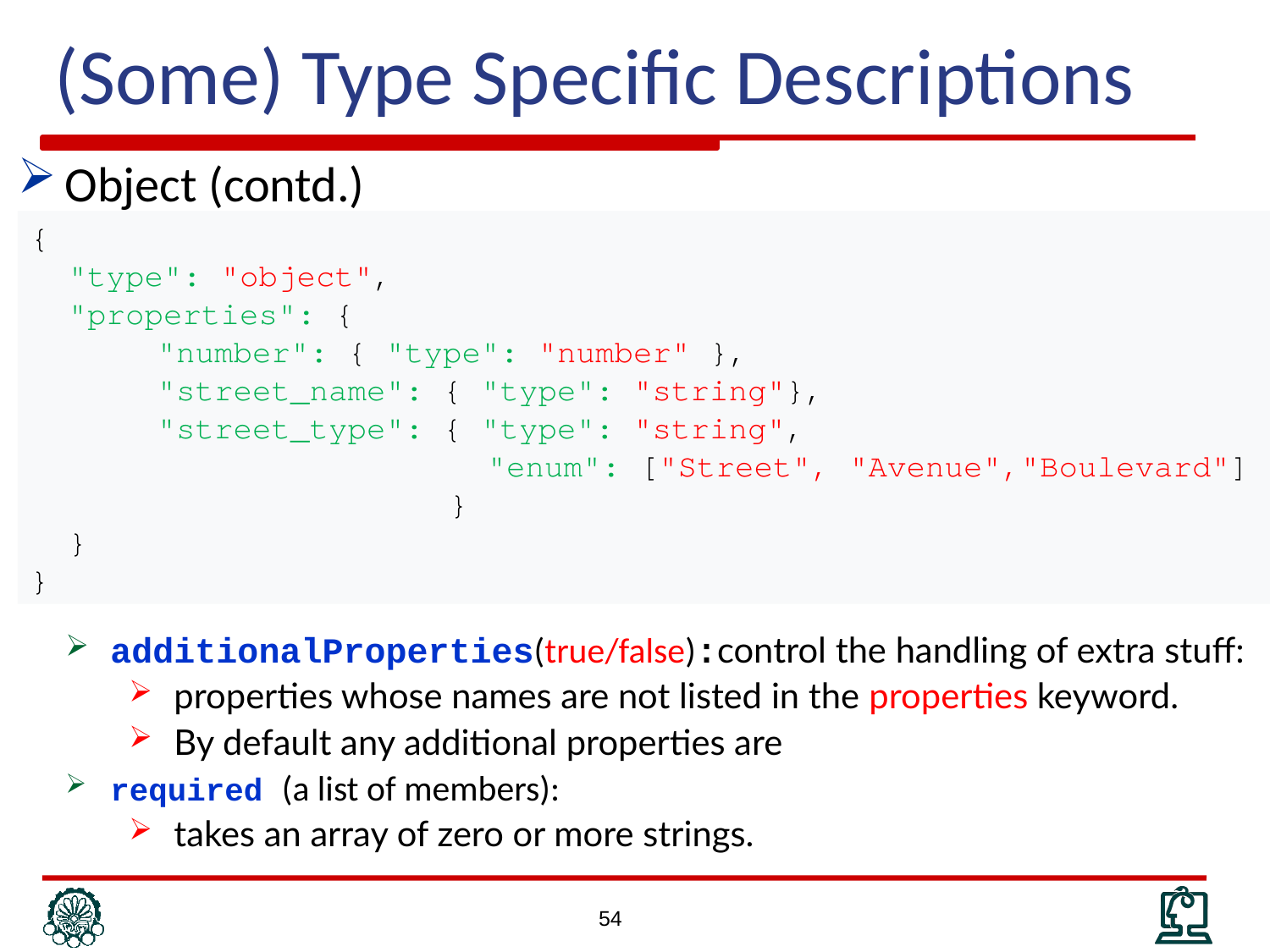

(Some) Type Specific Descriptions
Object (contd.)

\

additionalProperties(true/false):control the handling of extra stuff:
properties whose names are not listed in the properties keyword.
By default any additional properties are
required (a list of members):
takes an array of zero or more strings.

{
  "type": "object",
  "properties": {
	"number": { "type": "number" },
	"street_name": { "type": "string"},
	"street_type": { "type": "string",
			    "enum": ["Street", "Avenue","Boulevard"]
			  }
  }
}
54